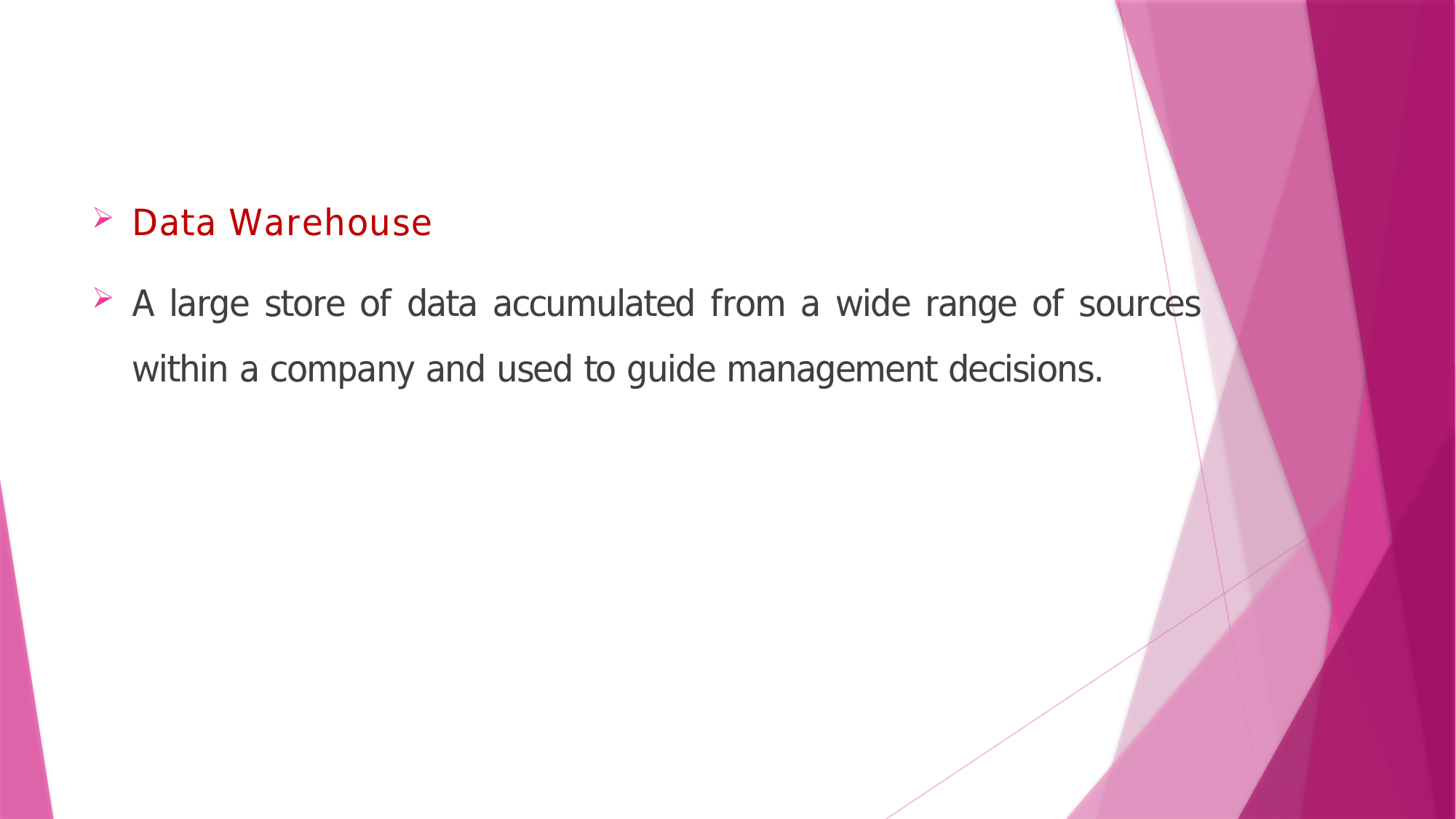

Data Warehouse
A large store of data accumulated from a wide range of sources within a company and used to guide management decisions.